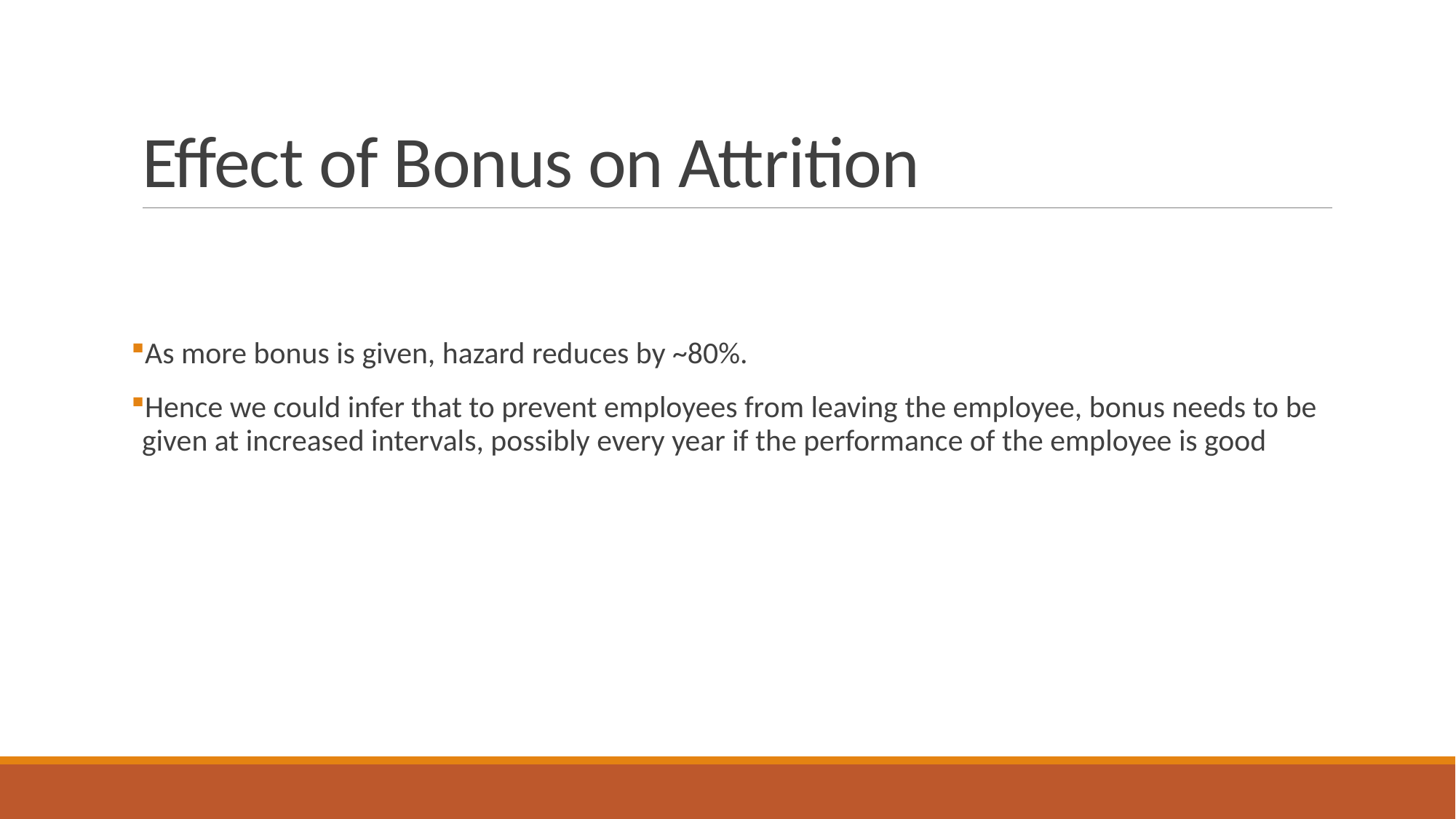

# Effect of Bonus on Attrition

As more bonus is given, hazard reduces by ~80%.
Hence we could infer that to prevent employees from leaving the employee, bonus needs to be given at increased intervals, possibly every year if the performance of the employee is good